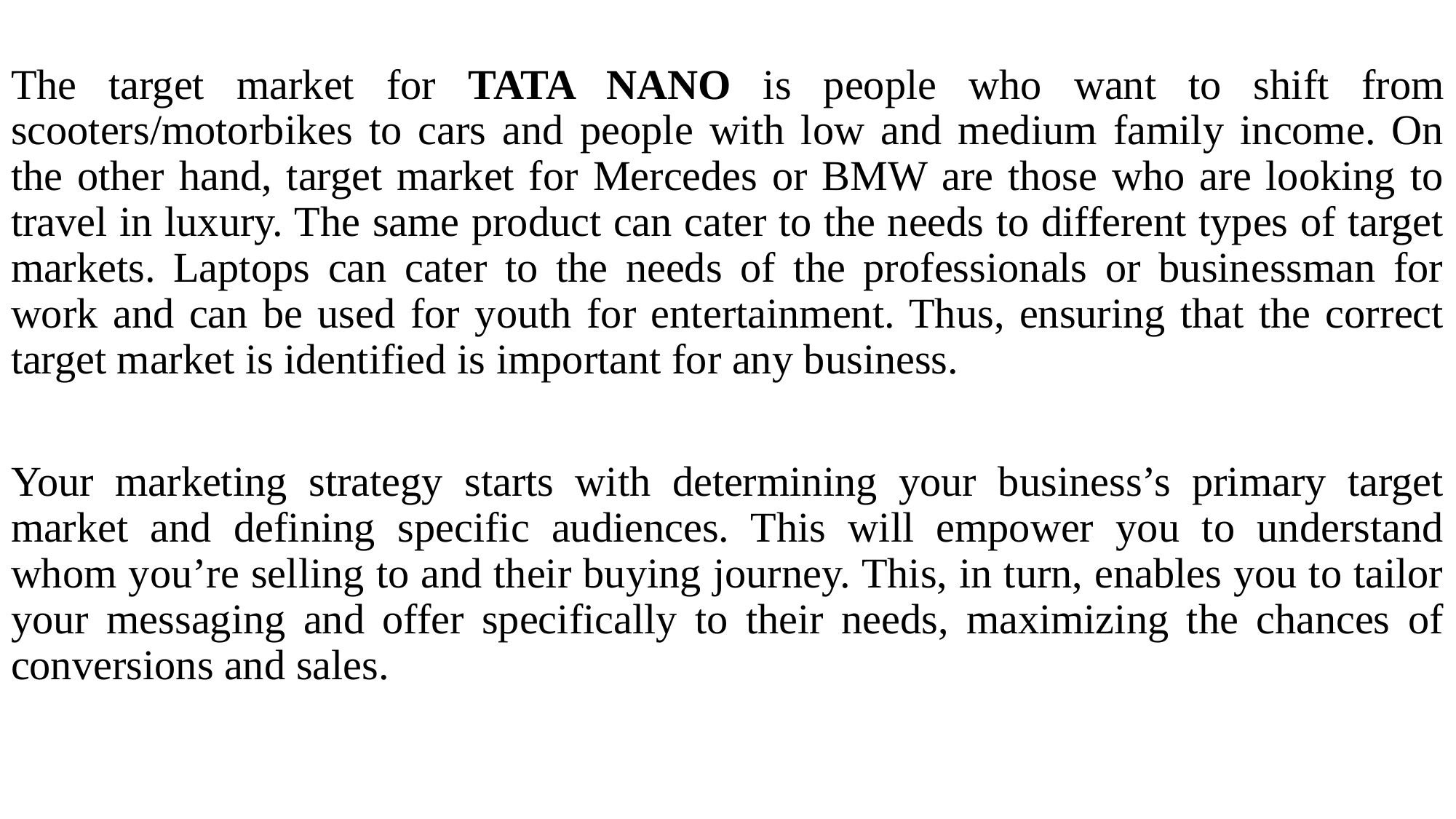

The target market for TATA NANO is people who want to shift from scooters/motorbikes to cars and people with low and medium family income. On the other hand, target market for Mercedes or BMW are those who are looking to travel in luxury. The same product can cater to the needs to different types of target markets. Laptops can cater to the needs of the professionals or businessman for work and can be used for youth for entertainment. Thus, ensuring that the correct target market is identified is important for any business.

Your marketing strategy starts with determining your business’s primary target market and defining specific audiences. This will empower you to understand whom you’re selling to and their buying journey. This, in turn, enables you to tailor your messaging and offer specifically to their needs, maximizing the chances of conversions and sales.